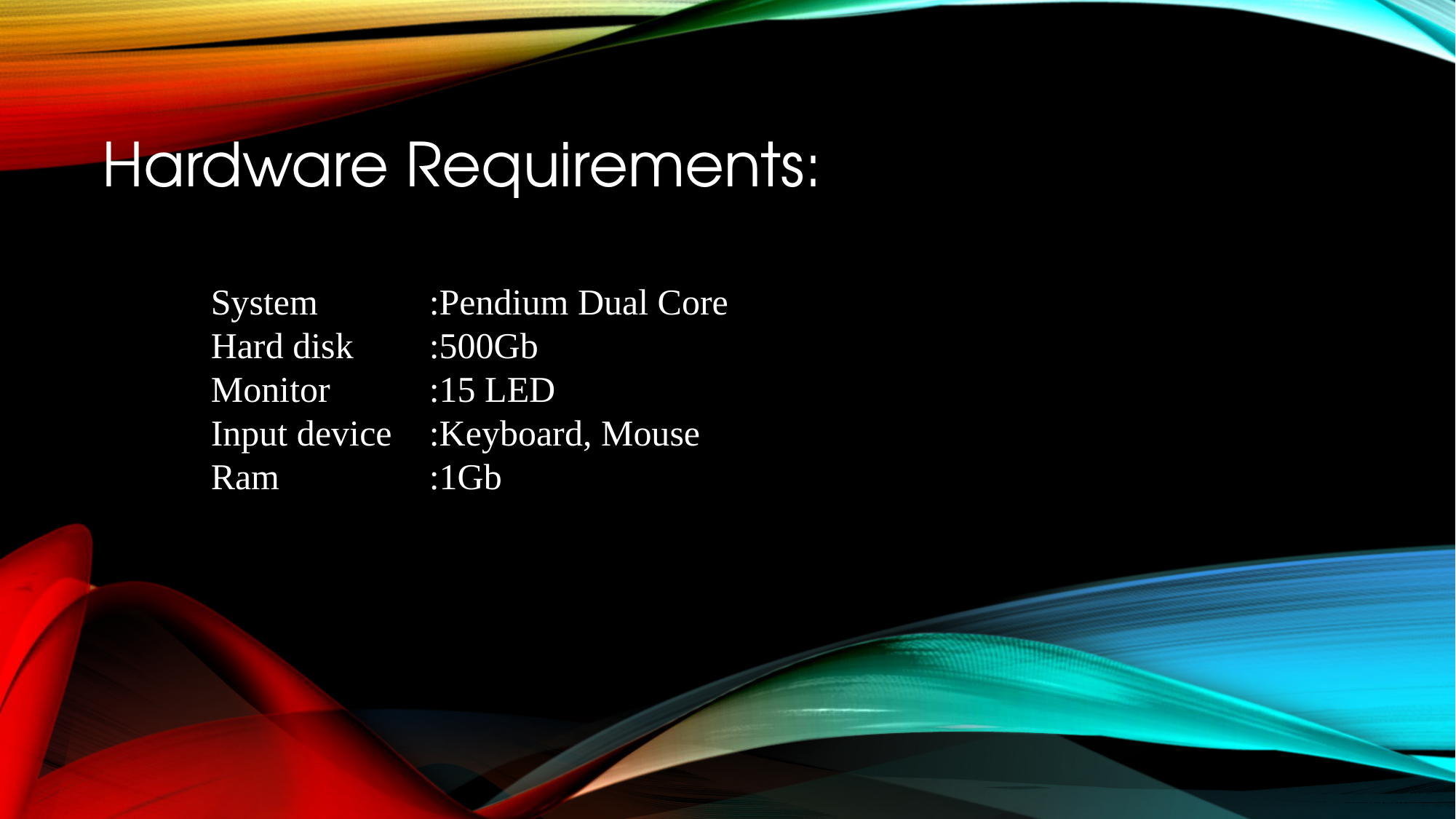

# Hardware Requirements:
System		:Pendium Dual Core
Hard disk	:500Gb
Monitor	:15 LED
Input device	:Keyboard, Mouse
Ram		:1Gb